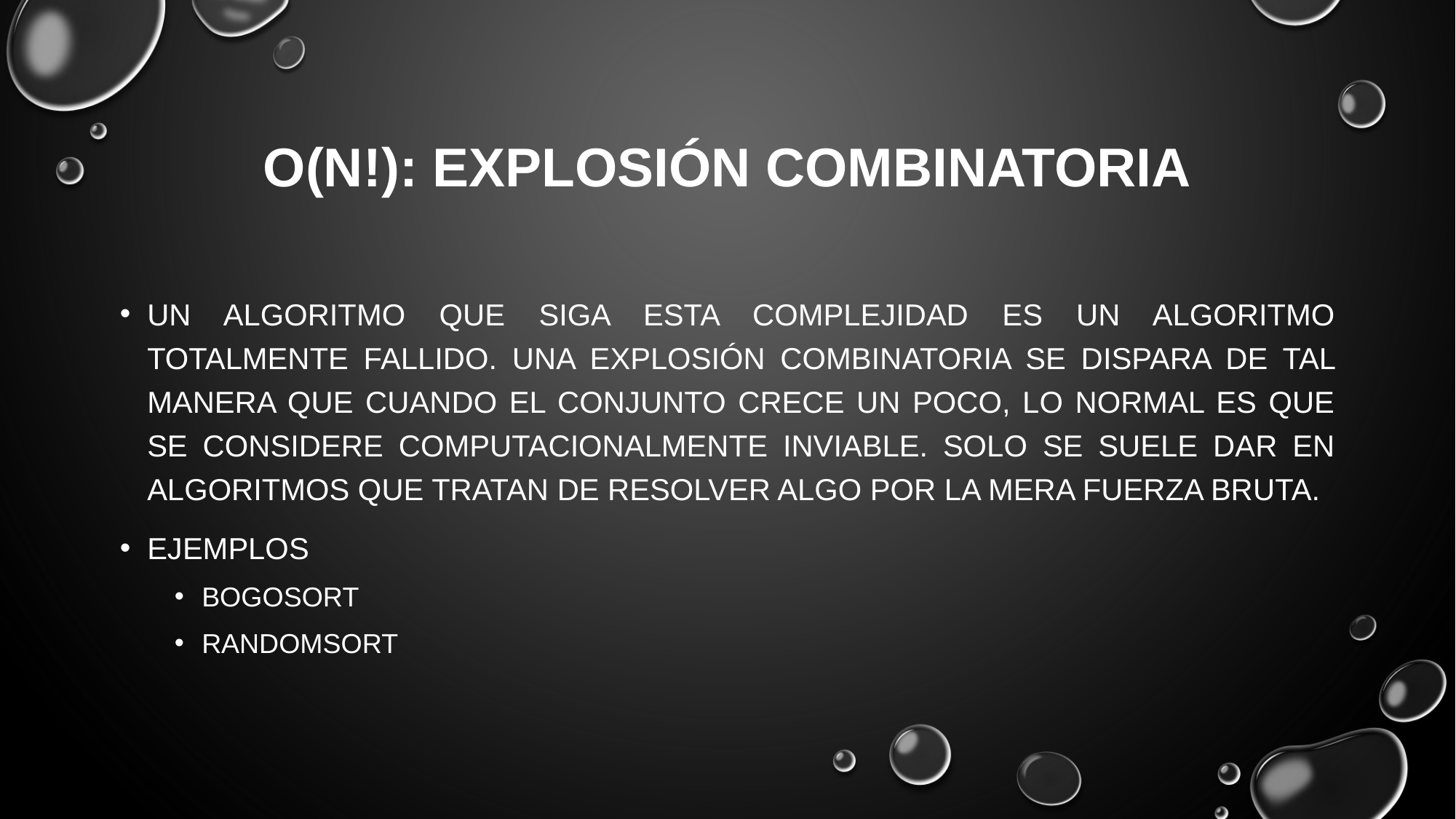

# O(n!): explosión combinatoria
Un algoritmo que siga esta complejidad es un algoritmo totalmente fallido. Una explosión combinatoria se dispara de tal manera que cuando el conjunto crece un poco, lo normal es que se considere computacionalmente inviable. Solo se suele dar en algoritmos que tratan de resolver algo por la mera fuerza bruta.
Ejemplos
Bogosort
Randomsort